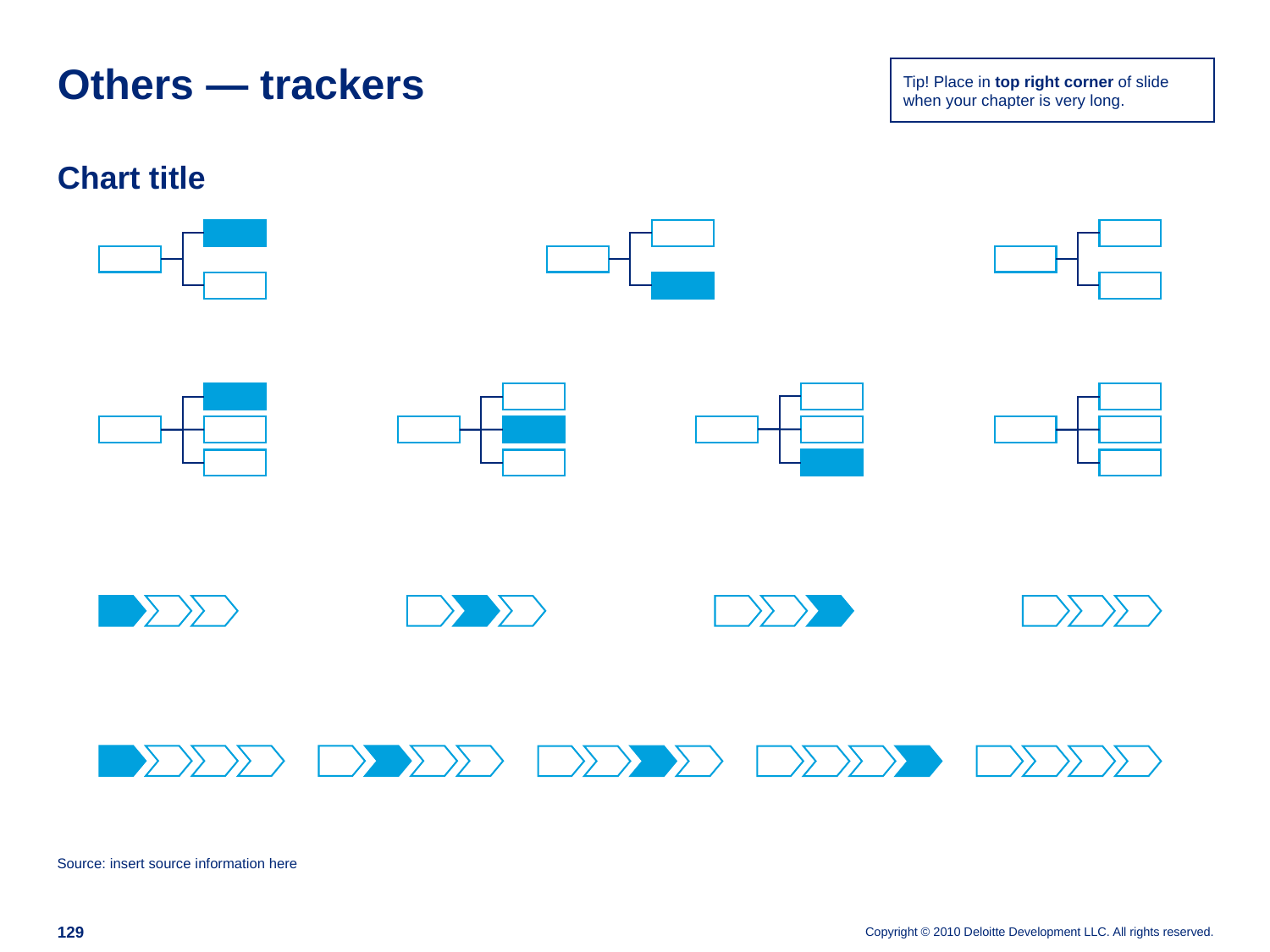

Tip! Place in top right corner of slide when your chapter is very long.
# Others — trackers
Chart title

Source: insert source information here